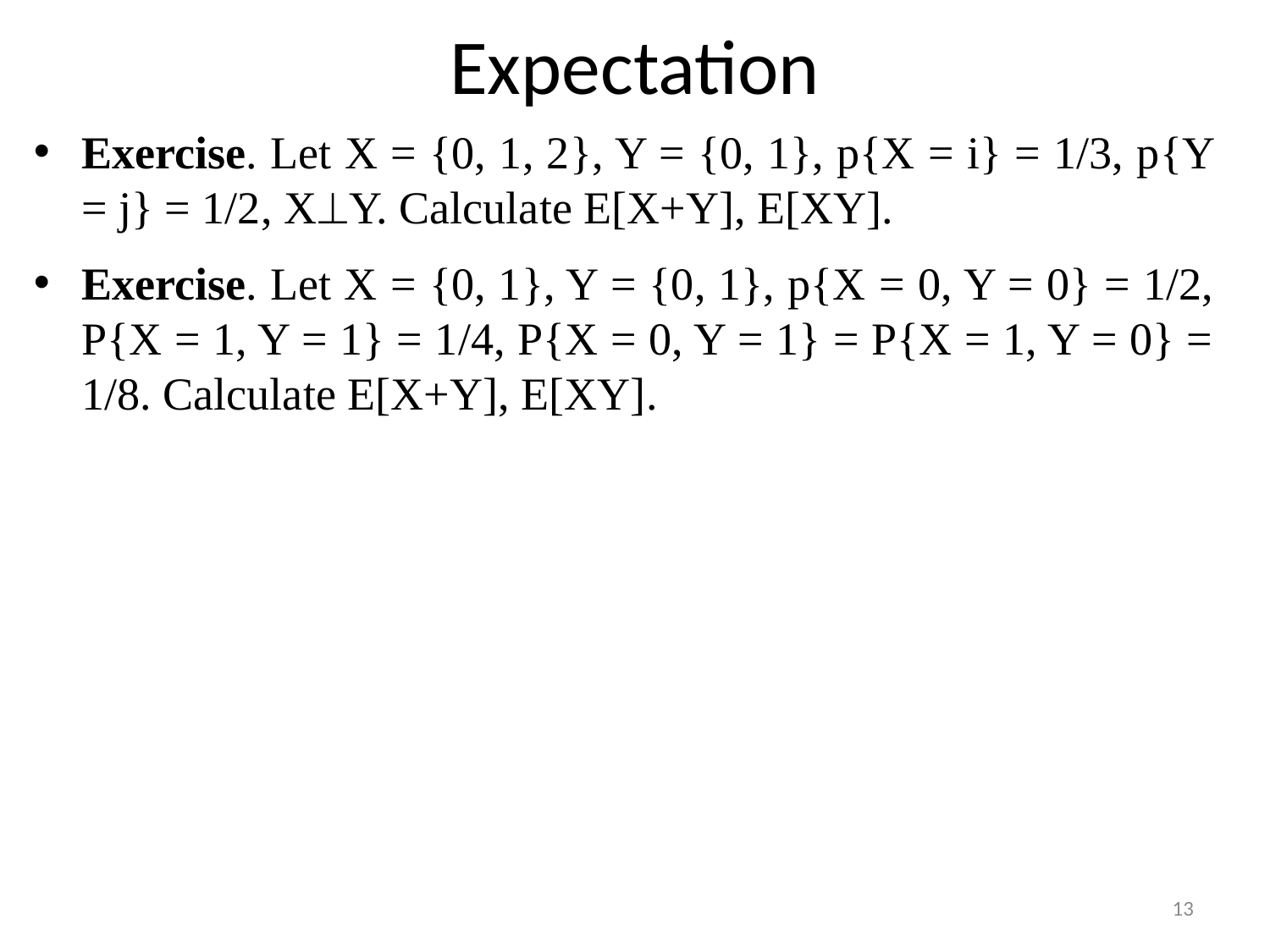

# Expectation
Exercise. Let X = {0, 1, 2}, Y = {0, 1}, p{X = i} = 1/3, p{Y = j} = 1/2, X⊥Y. Calculate E[X+Y], E[XY].
Exercise. Let X = {0, 1}, Y = {0, 1}, p{X = 0, Y = 0} = 1/2, P{X = 1, Y = 1} = 1/4, P{X = 0, Y = 1} = P{X = 1, Y = 0} = 1/8. Calculate E[X+Y], E[XY].
13